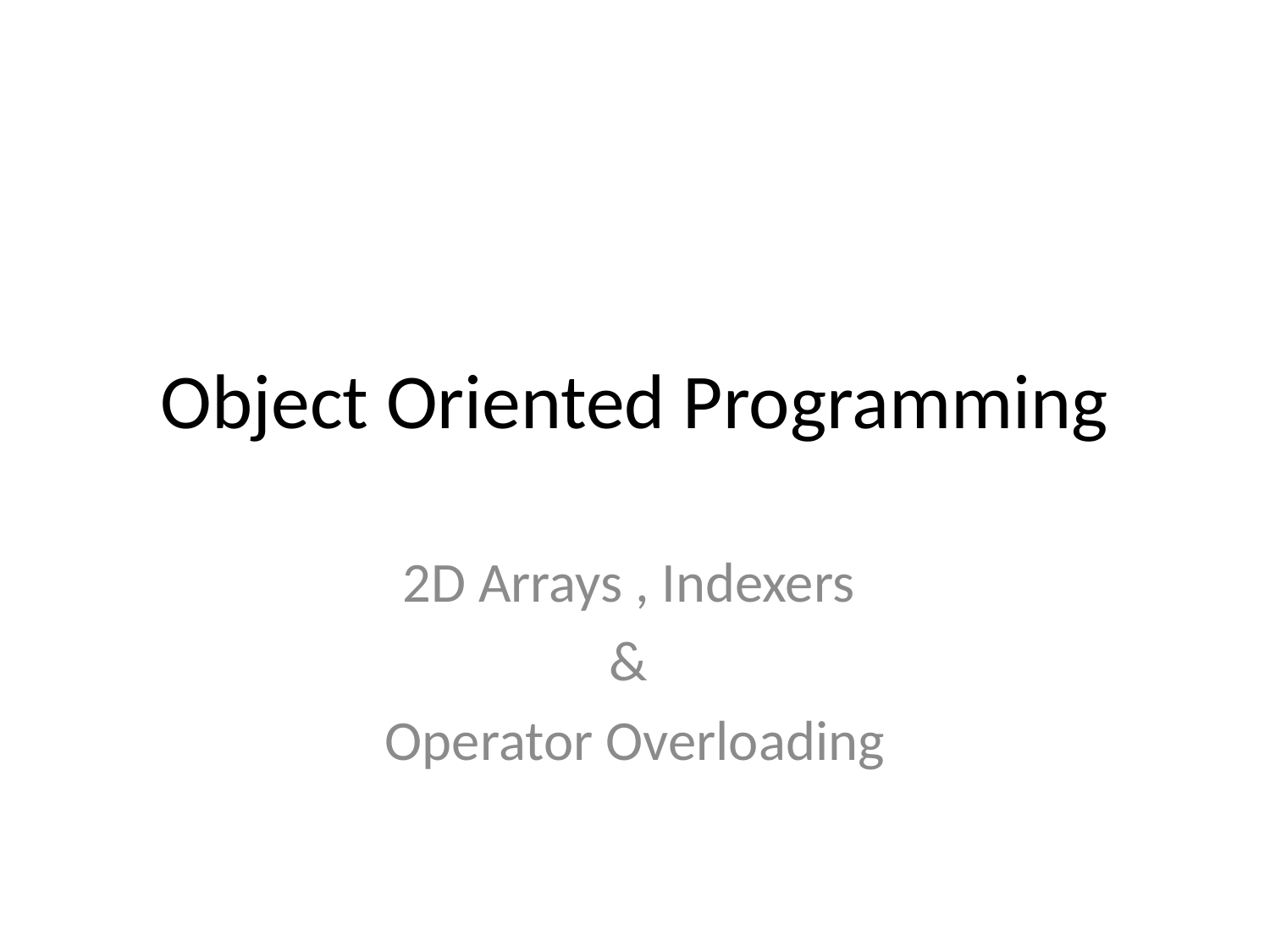

# Object Oriented Programming
2D Arrays , Indexers
&
Operator Overloading